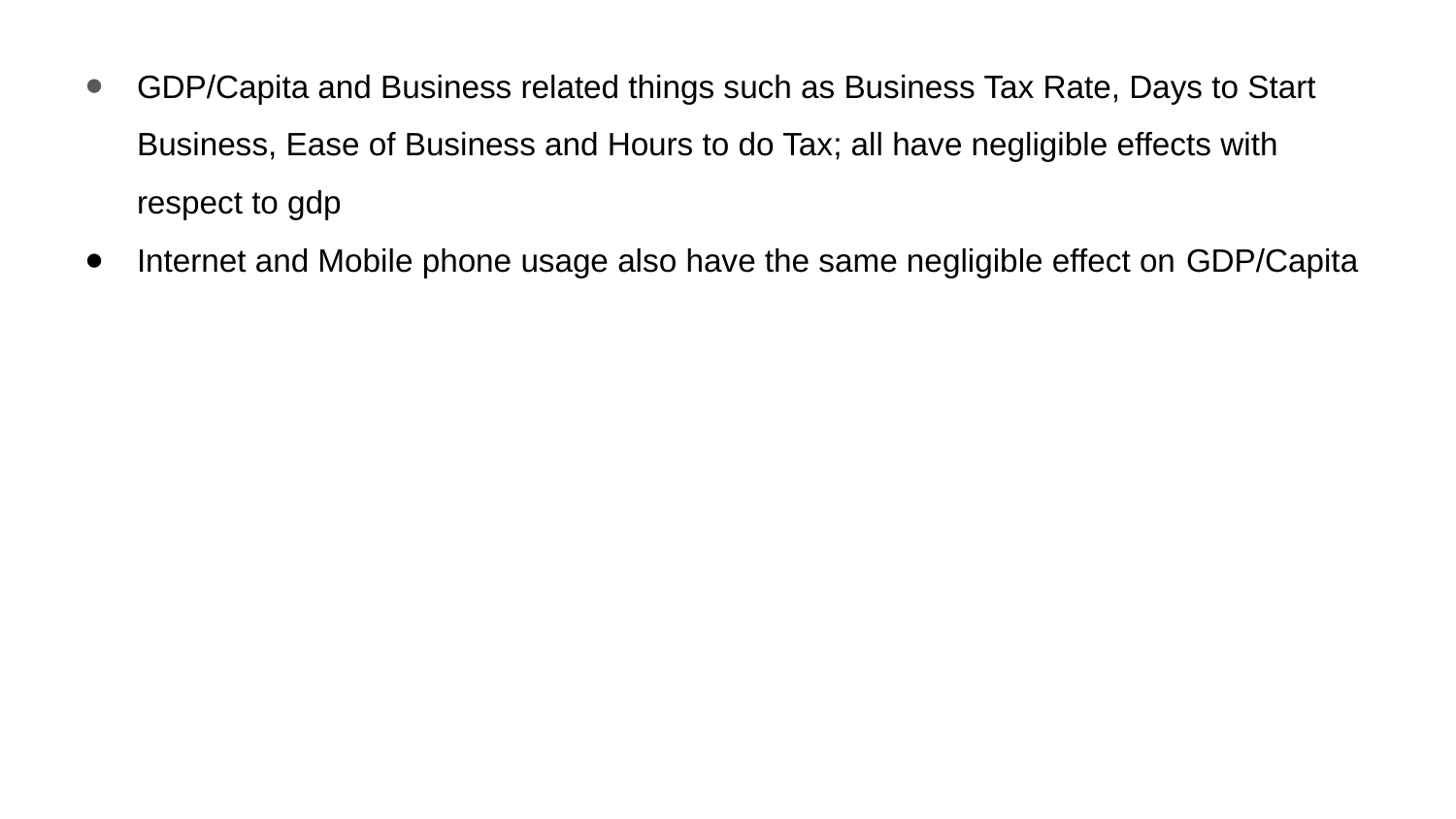

GDP/Capita and Business related things such as Business Tax Rate, Days to Start Business, Ease of Business and Hours to do Tax; all have negligible effects with respect to gdp
Internet and Mobile phone usage also have the same negligible effect on GDP/Capita